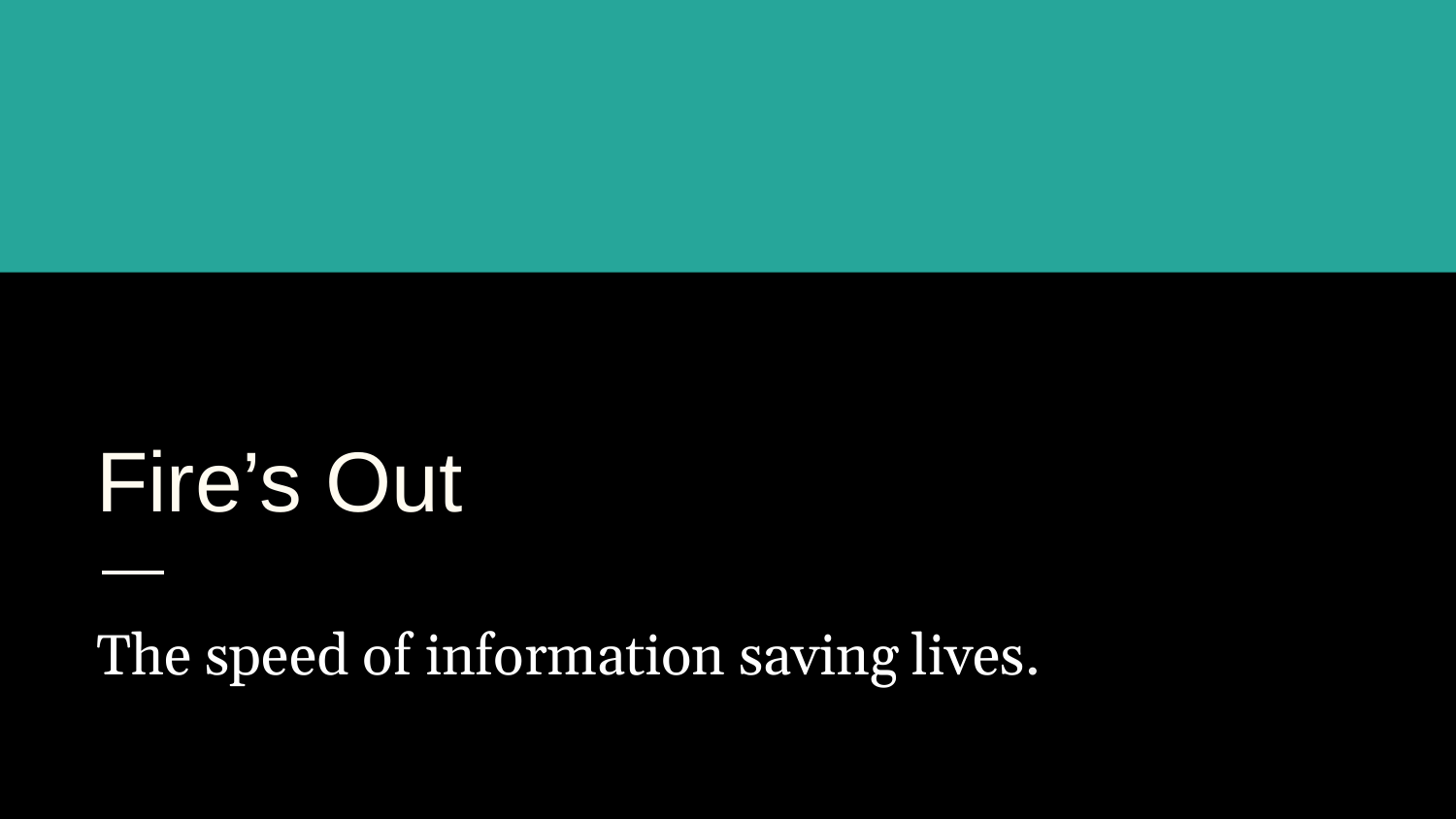

# Fire’s Out
The speed of information saving lives.